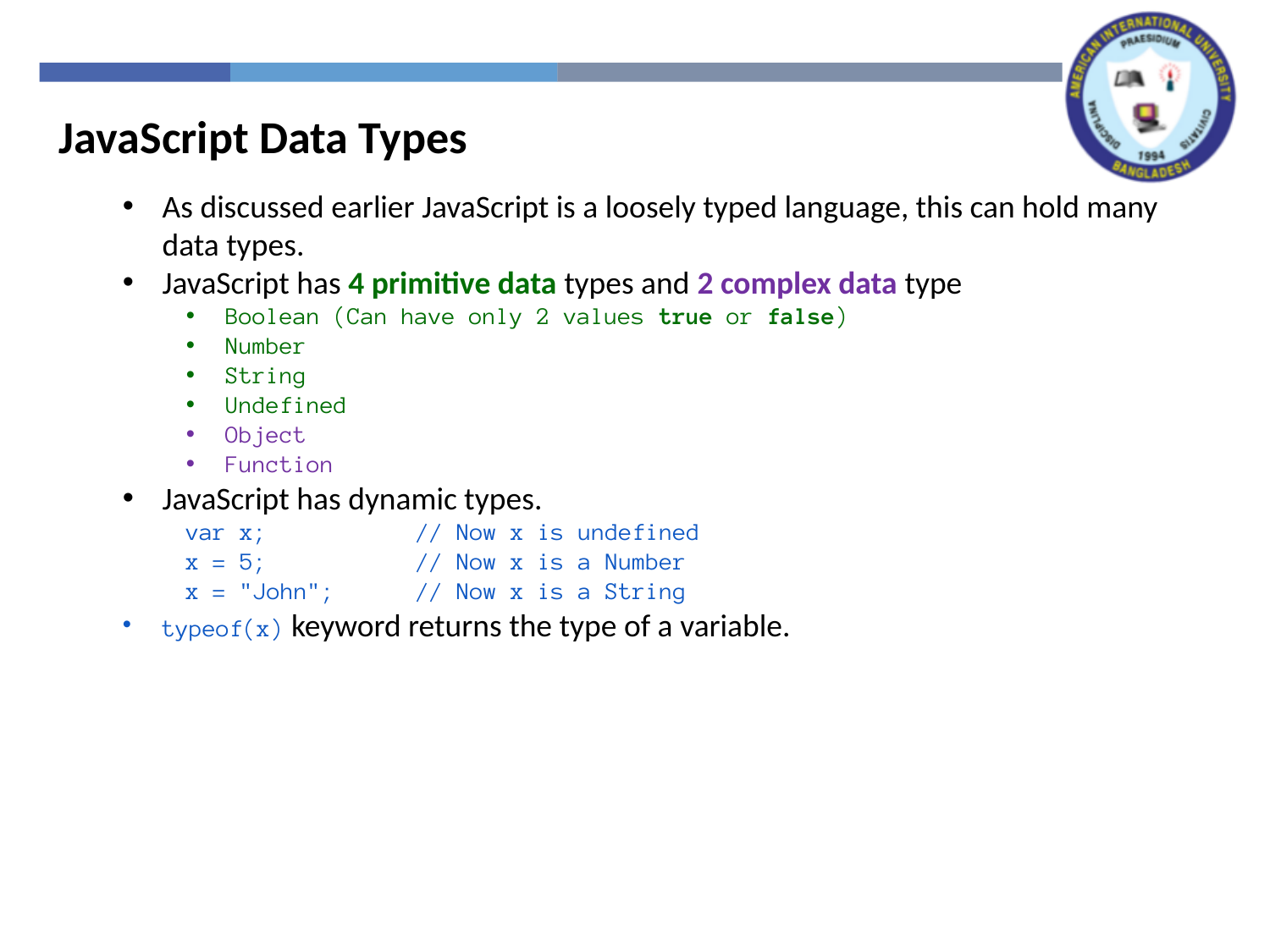

JavaScript Data Types

As discussed earlier JavaScript is a loosely typed language, this can hold many data types.
JavaScript has 4 primitive data types and 2 complex data type
Boolean (Can have only 2 values true or false)
Number
String
Undefined
Object
Function
JavaScript has dynamic types.
var x;           // Now x is undefined
x = 5;           // Now x is a Number
x = "John";      // Now x is a String
typeof(x) keyword returns the type of a variable.